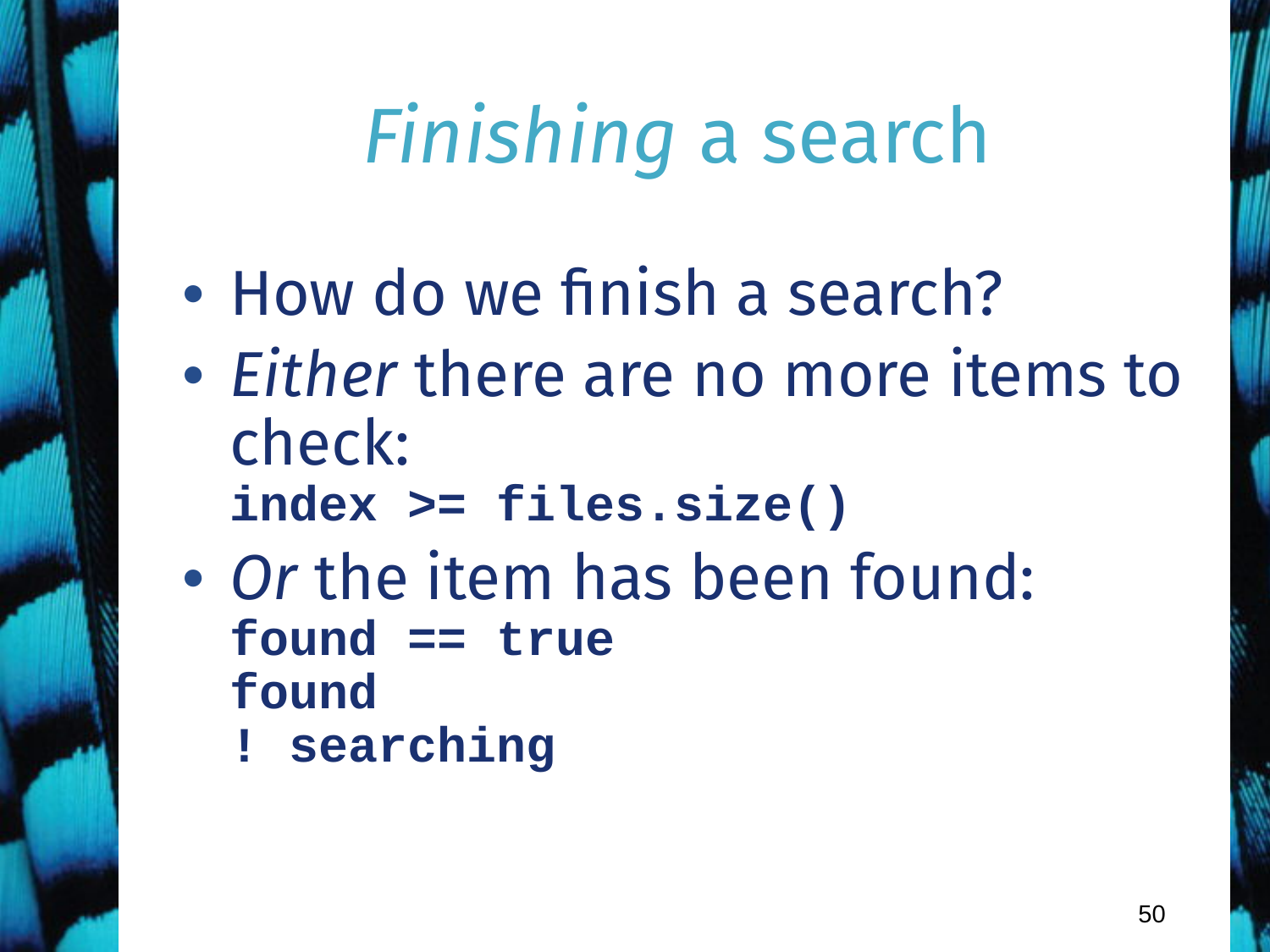

# Finishing a search
How do we finish a search?
Either there are no more items to check:
index >= files.size()
Or the item has been found:
found == true
found
! searching